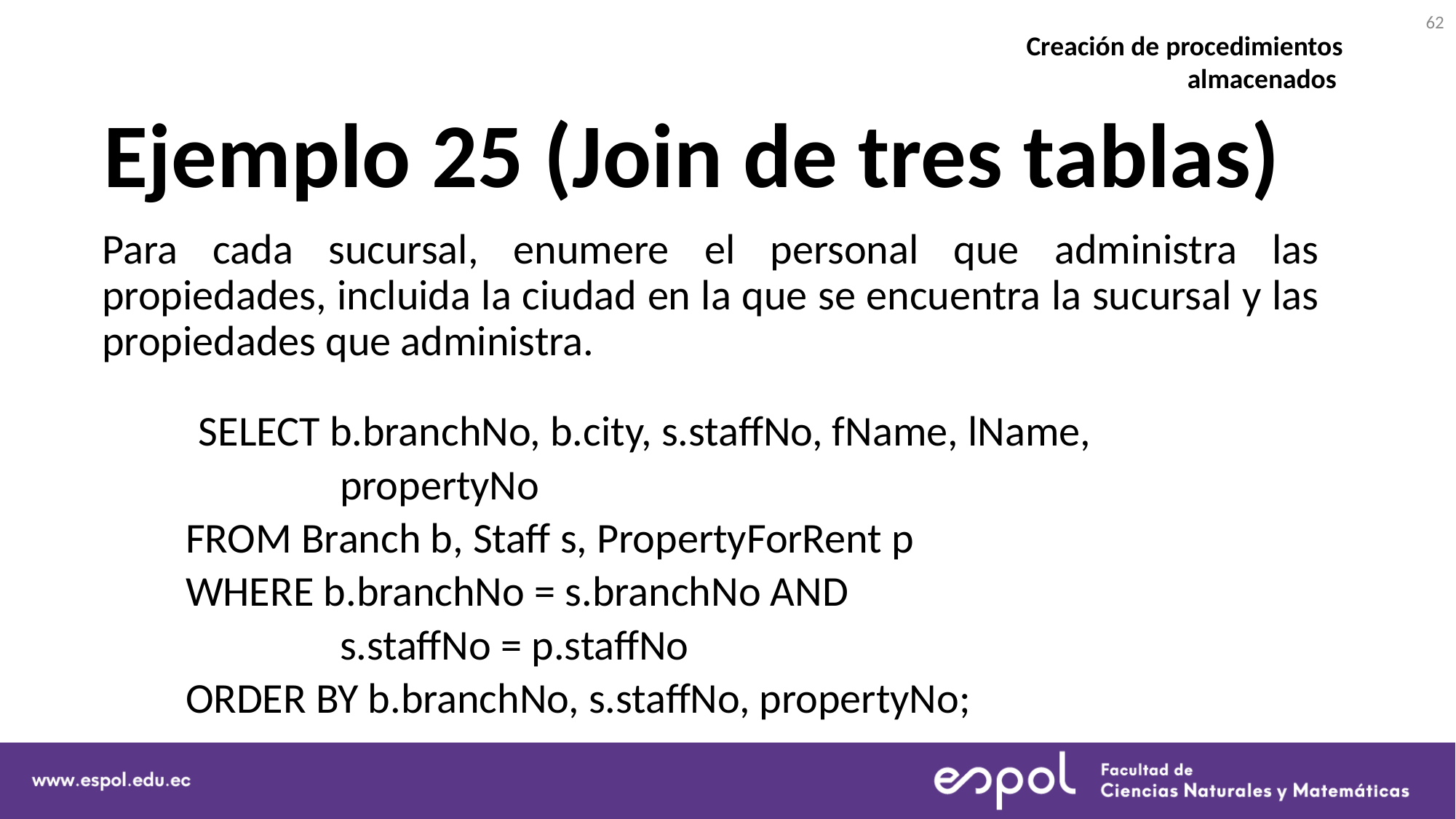

62
Creación de procedimientos almacenados
# Ejemplo 25 (Join de tres tablas)
Para cada sucursal, enumere el personal que administra las propiedades, incluida la ciudad en la que se encuentra la sucursal y las propiedades que administra.

          SELECT b.branchNo, b.city, s.staffNo, fName, lName,
                   propertyNo
   FROM Branch b, Staff s, PropertyForRent p
   WHERE b.branchNo = s.branchNo AND
                   s.staffNo = p.staffNo
   ORDER BY b.branchNo, s.staffNo, propertyNo;